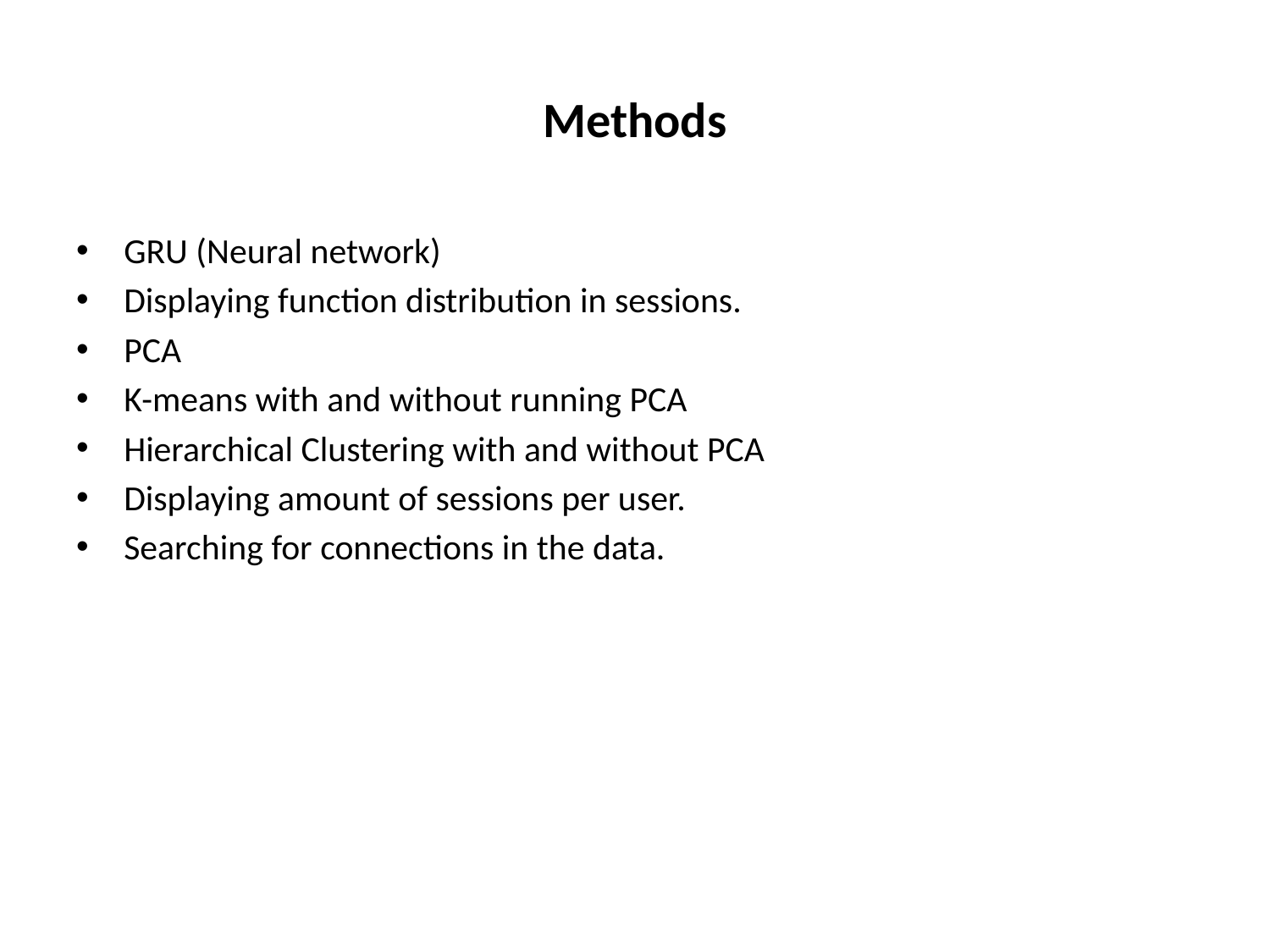

# Methods
GRU (Neural network)
Displaying function distribution in sessions.
PCA
K-means with and without running PCA
Hierarchical Clustering with and without PCA
Displaying amount of sessions per user.
Searching for connections in the data.